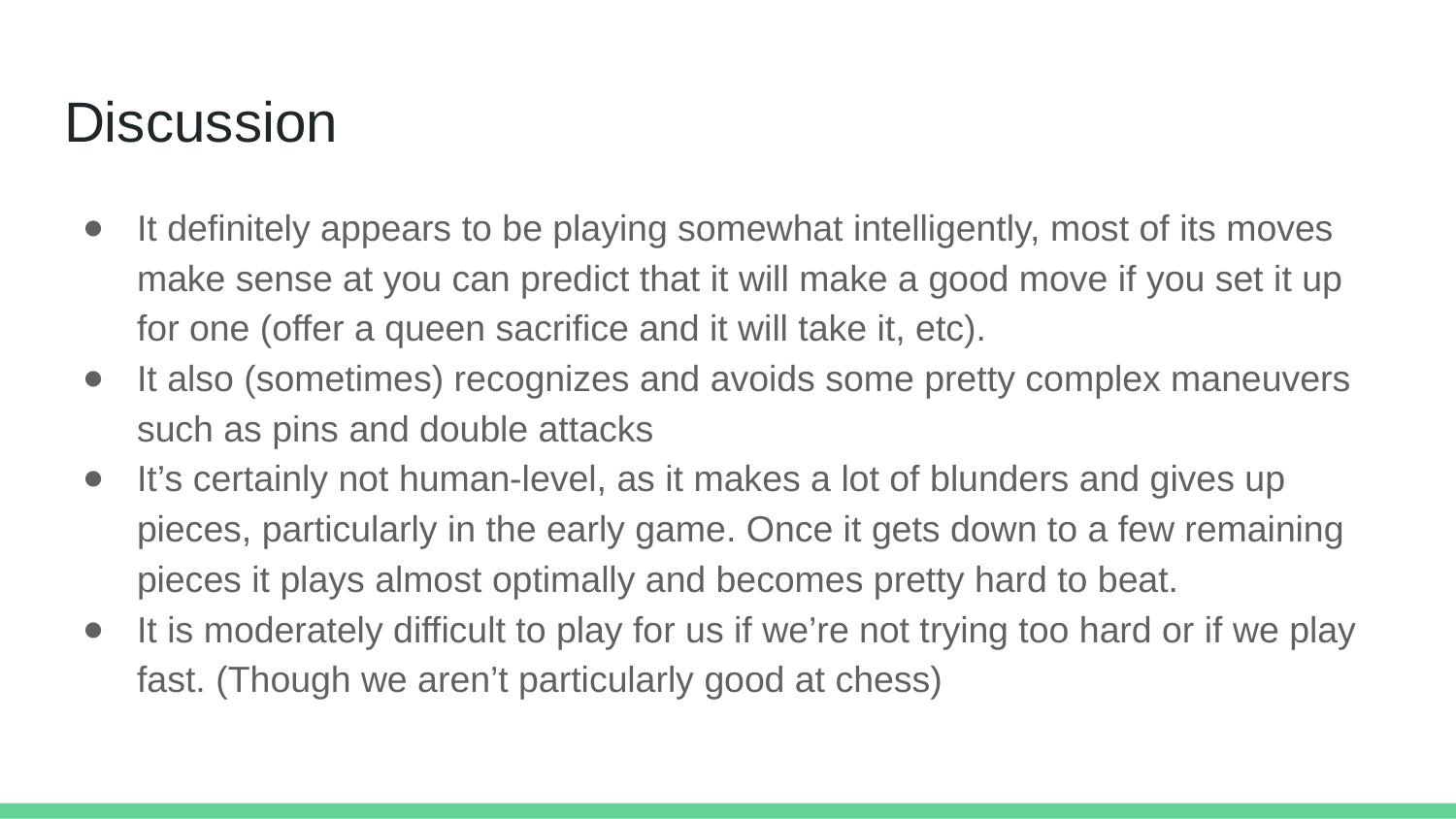

# Discussion
It definitely appears to be playing somewhat intelligently, most of its moves make sense at you can predict that it will make a good move if you set it up for one (offer a queen sacrifice and it will take it, etc).
It also (sometimes) recognizes and avoids some pretty complex maneuvers such as pins and double attacks
It’s certainly not human-level, as it makes a lot of blunders and gives up pieces, particularly in the early game. Once it gets down to a few remaining pieces it plays almost optimally and becomes pretty hard to beat.
It is moderately difficult to play for us if we’re not trying too hard or if we play fast. (Though we aren’t particularly good at chess)